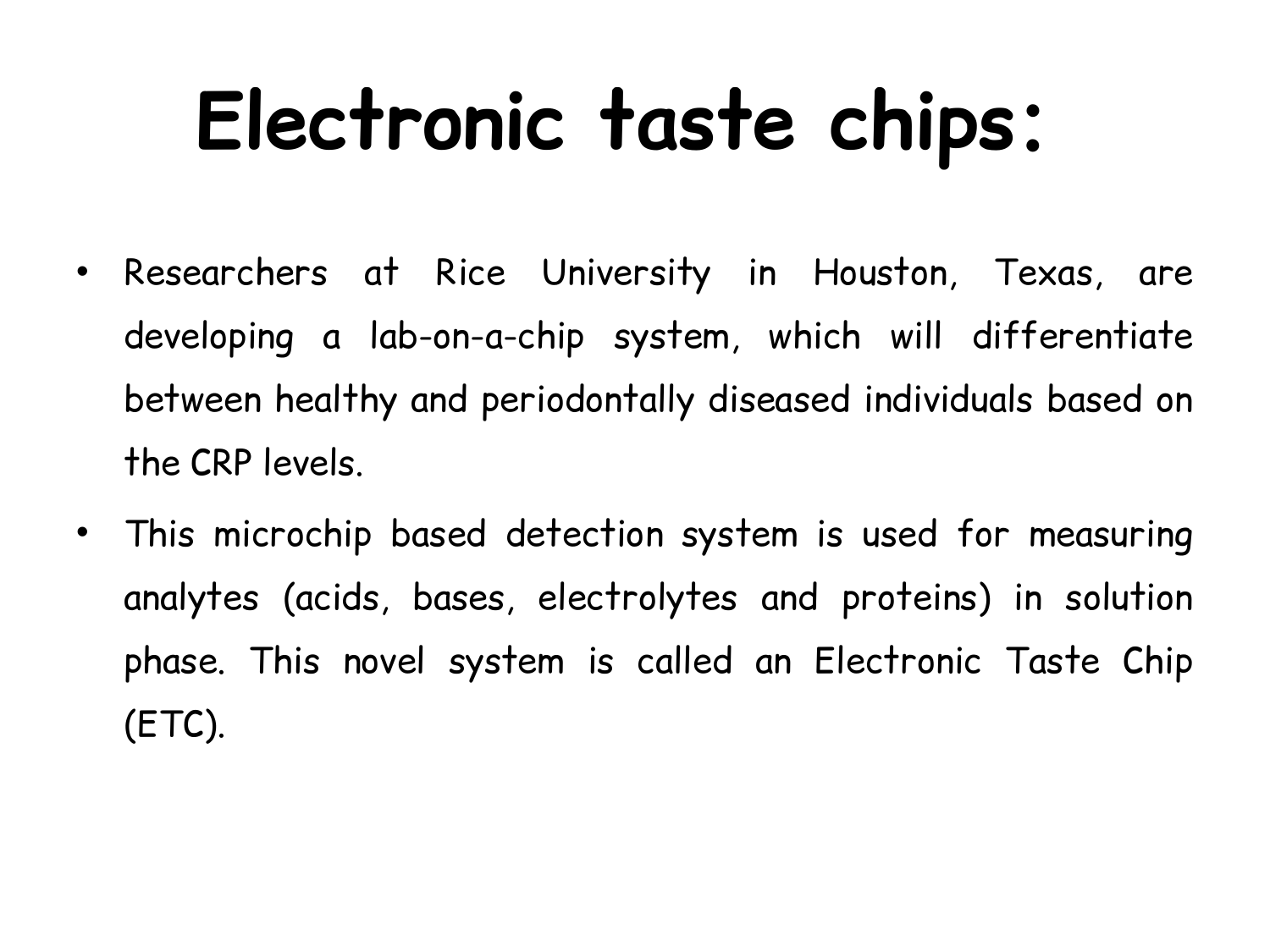

# Electronic taste chips:
Researchers at Rice University in Houston, Texas, are developing a lab-on-a-chip system, which will differentiate between healthy and periodontally diseased individuals based on the CRP levels.
This microchip based detection system is used for measuring analytes (acids, bases, electrolytes and proteins) in solution phase. This novel system is called an Electronic Taste Chip (ETC).